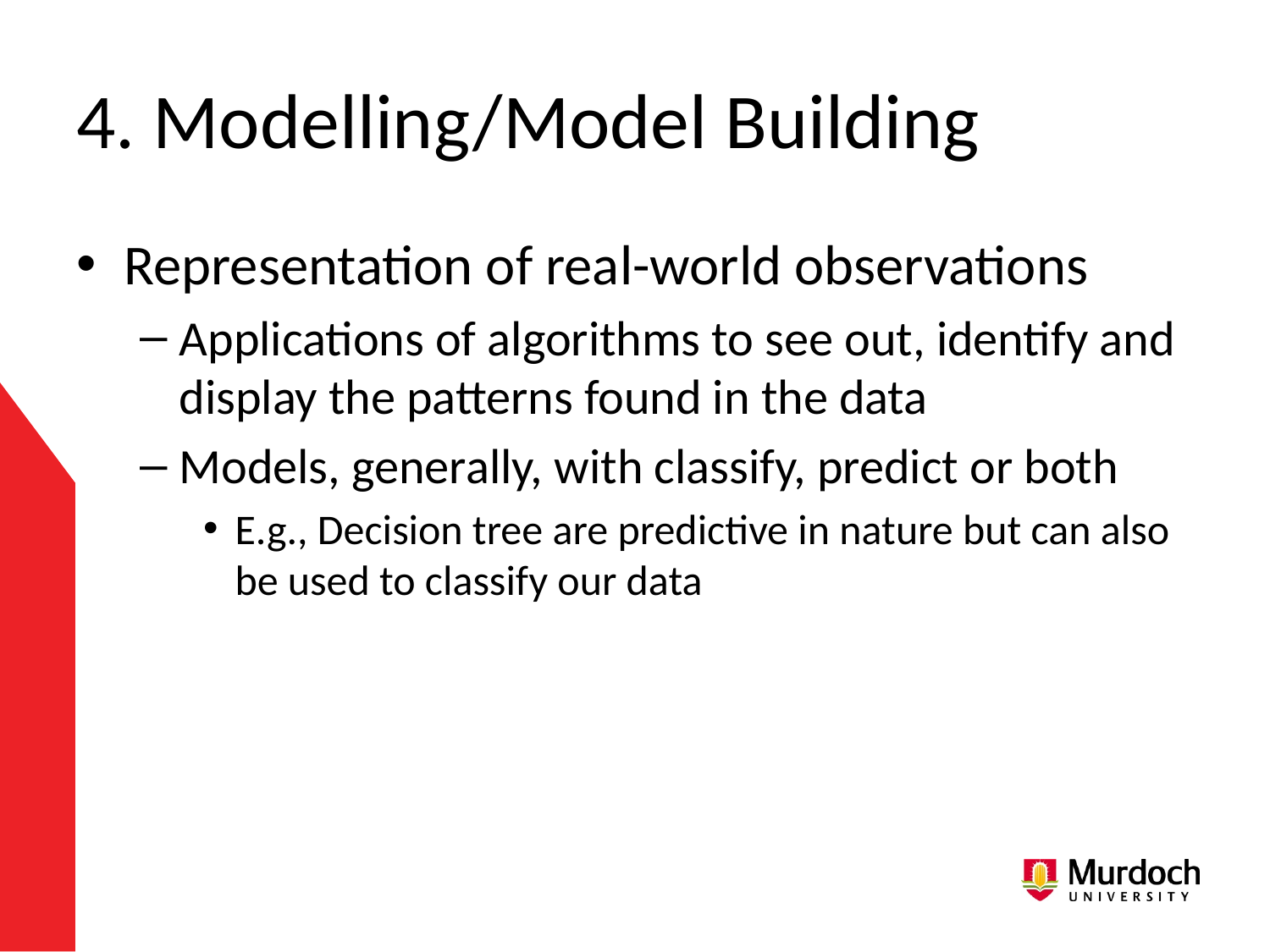

# 4. Modelling/Model Building
Representation of real-world observations
Applications of algorithms to see out, identify and display the patterns found in the data
Models, generally, with classify, predict or both
E.g., Decision tree are predictive in nature but can also be used to classify our data